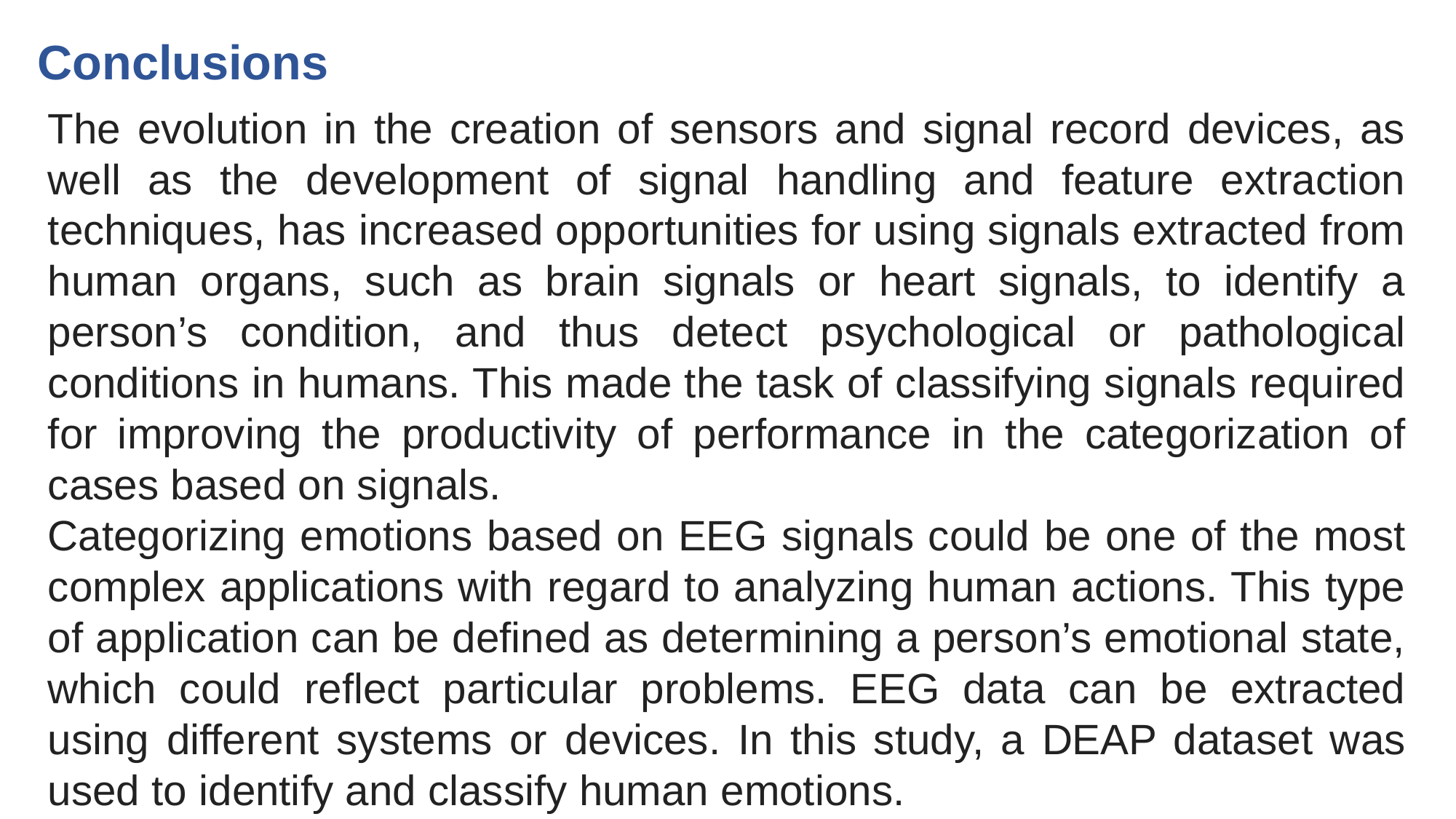

Conclusions
The evolution in the creation of sensors and signal record devices, as well as the development of signal handling and feature extraction techniques, has increased opportunities for using signals extracted from human organs, such as brain signals or heart signals, to identify a person’s condition, and thus detect psychological or pathological conditions in humans. This made the task of classifying signals required for improving the productivity of performance in the categorization of cases based on signals.
Categorizing emotions based on EEG signals could be one of the most complex applications with regard to analyzing human actions. This type of application can be defined as determining a person’s emotional state, which could reflect particular problems. EEG data can be extracted using different systems or devices. In this study, a DEAP dataset was used to identify and classify human emotions.